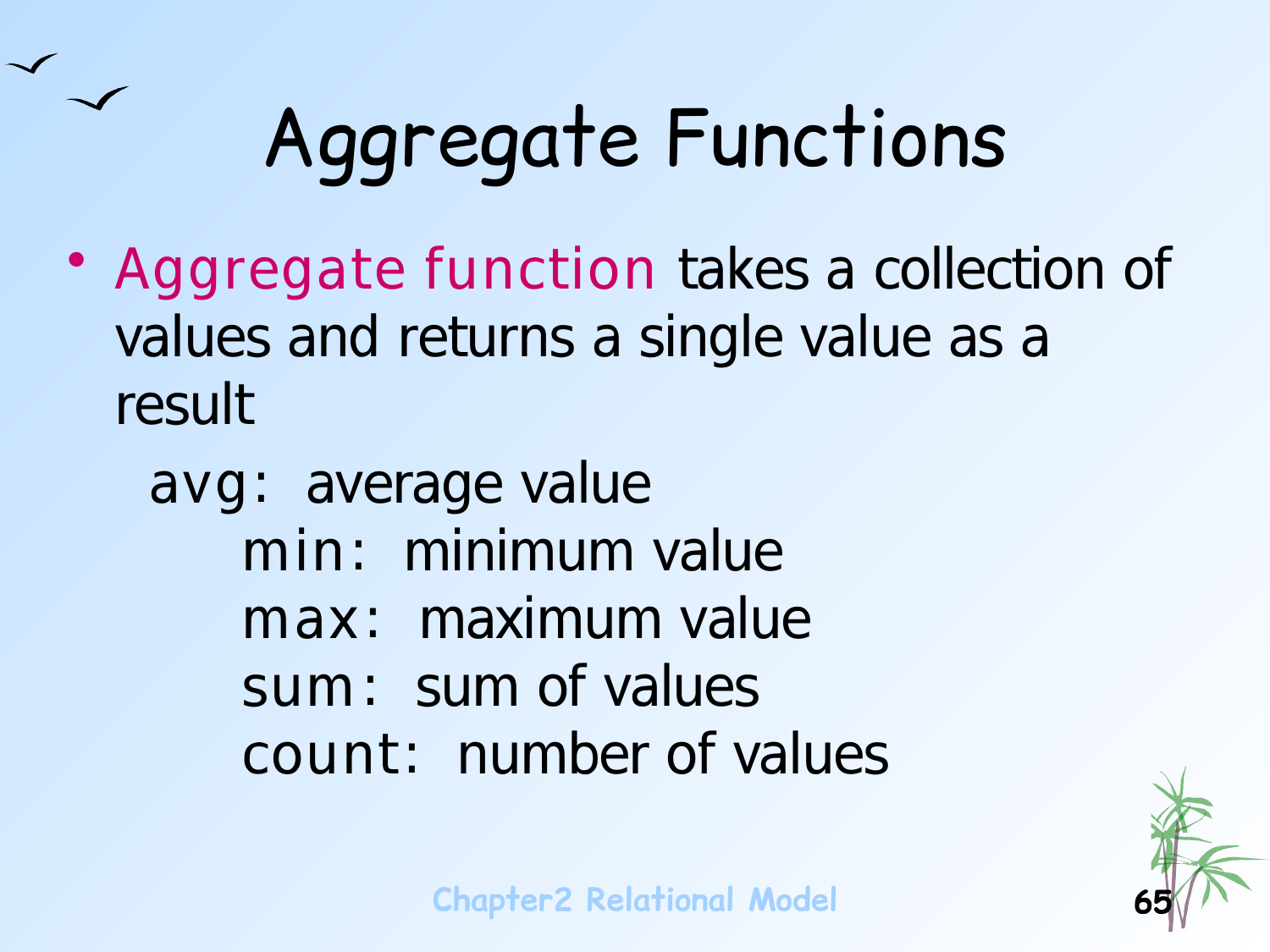

# Aggregate Functions
Aggregate function takes a collection of values and returns a single value as a result
     avg:  average value
	min:  minimum value
	max:  maximum value
	sum:  sum of values
	count:  number of values
Chapter2 Relational Model
65